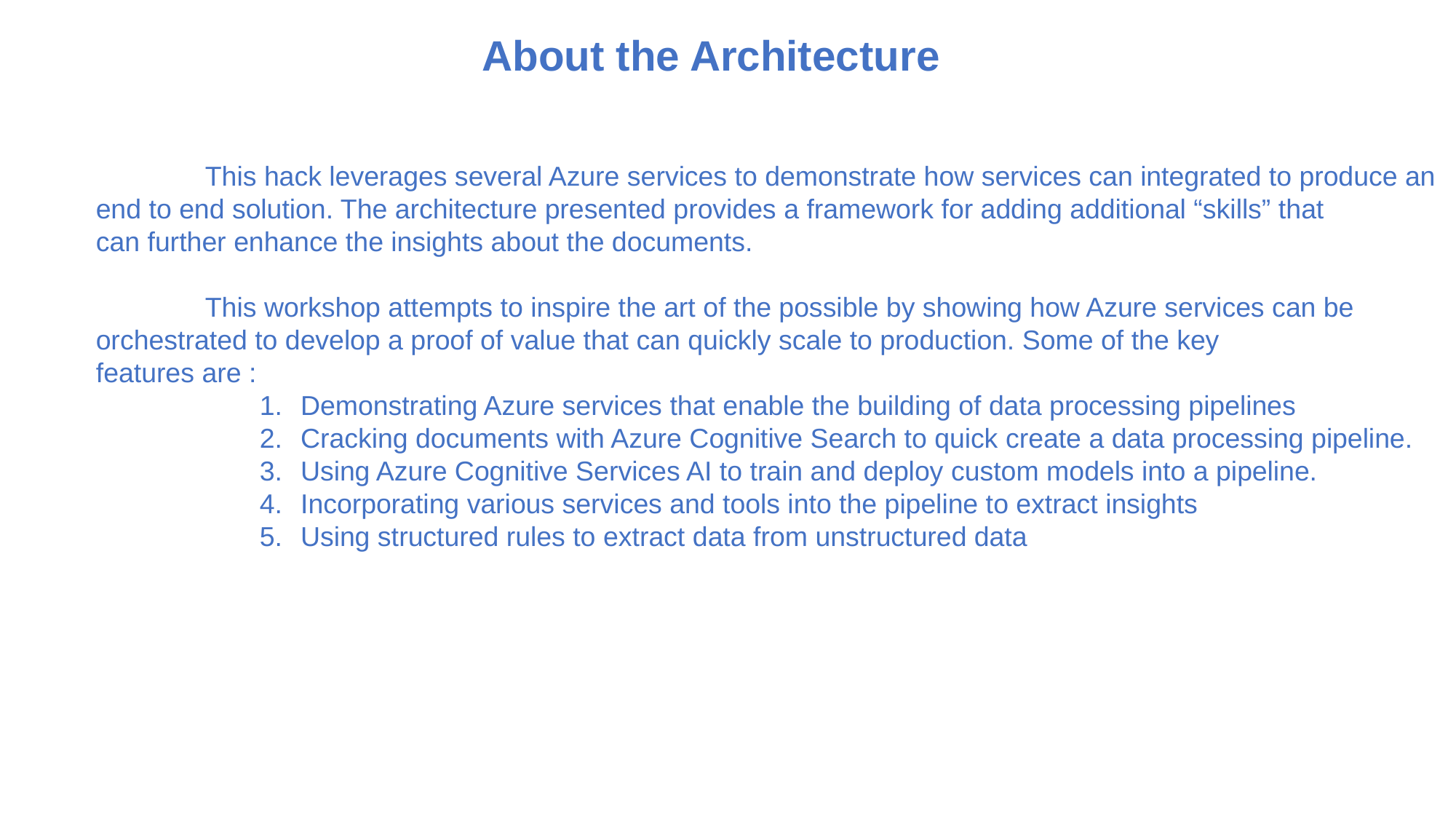

# About the Architecture

	This hack leverages several Azure services to demonstrate how services can integrated to produce an
end to end solution. The architecture presented provides a framework for adding additional “skills” that
can further enhance the insights about the documents.
	This workshop attempts to inspire the art of the possible by showing how Azure services can be
orchestrated to develop a proof of value that can quickly scale to production. Some of the key
features are :
Demonstrating Azure services that enable the building of data processing pipelines
Cracking documents with Azure Cognitive Search to quick create a data processing pipeline.
Using Azure Cognitive Services AI to train and deploy custom models into a pipeline.
Incorporating various services and tools into the pipeline to extract insights
Using structured rules to extract data from unstructured data